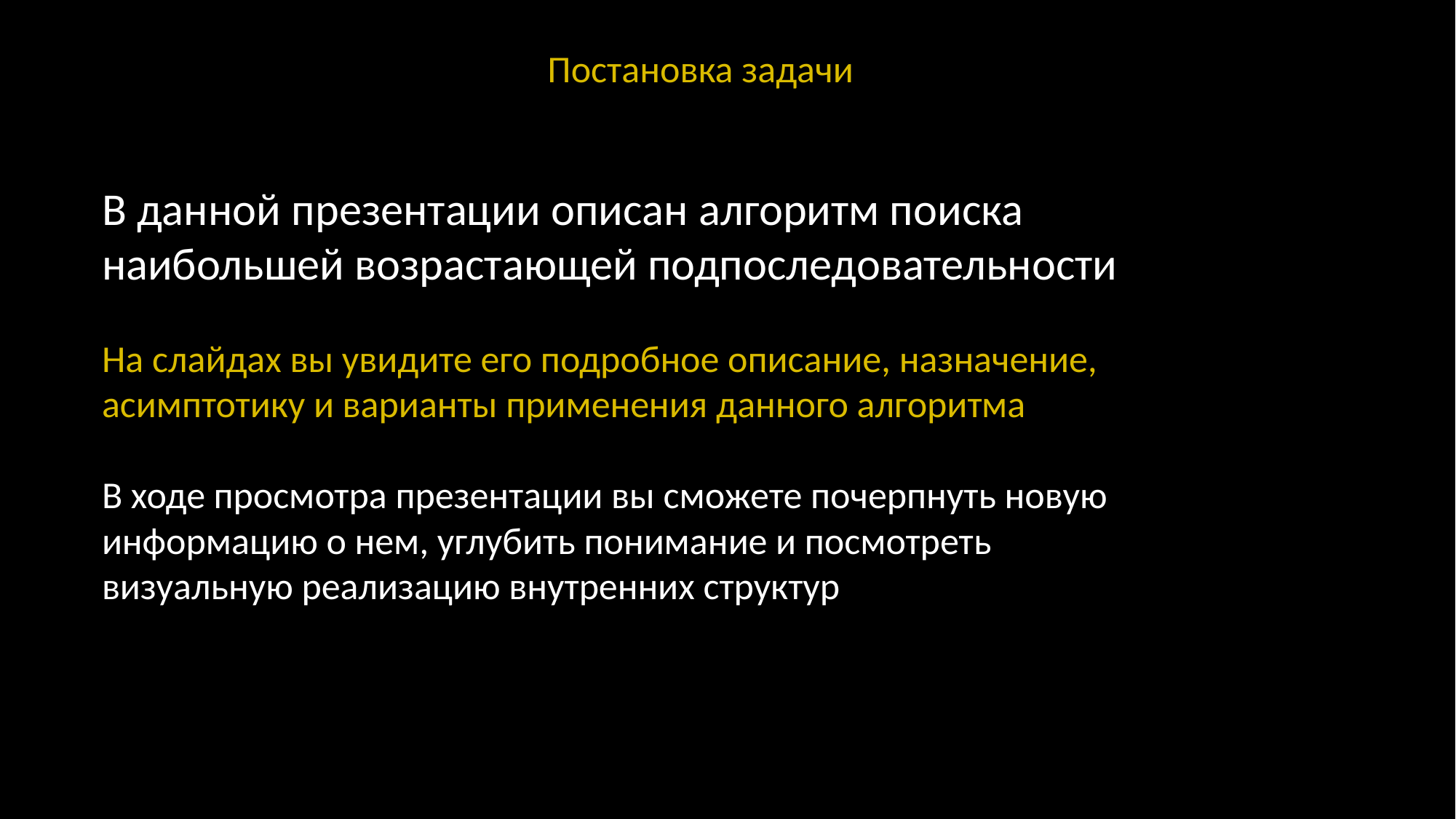

Постановка задачи
В данной презентации описан алгоритм поиска наибольшей возрастающей подпоследовательности

На слайдах вы увидите его подробное описание, назначение, асимптотику и варианты применения данного алгоритма

В ходе просмотра презентации вы сможете почерпнуть новую информацию о нем, углубить понимание и посмотреть визуальную реализацию внутренних структур